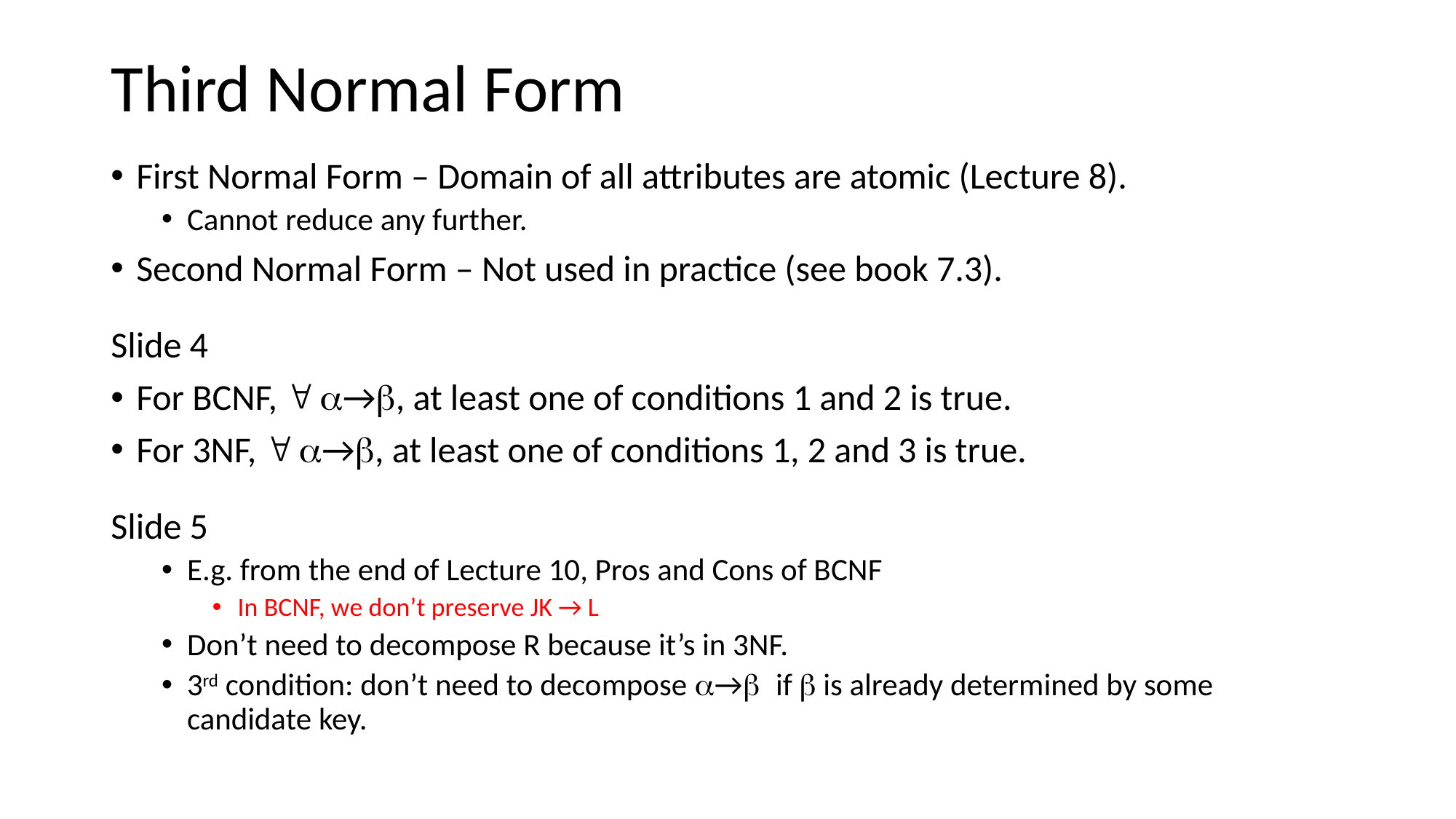

# Third Normal Form
First Normal Form – Domain of all attributes are atomic (Lecture 8).
Cannot reduce any further.
Second Normal Form – Not used in practice (see book 7.3).

Slide 4
For BCNF, ∀ α→β, at least one of conditions 1 and 2 is true.
For 3NF, ∀ α→β, at least one of conditions 1, 2 and 3 is true.

Slide 5
E.g. from the end of Lecture 10, Pros and Cons of BCNF
In BCNF, we don’t preserve JK → L
Don’t need to decompose R because it’s in 3NF.
3rd condition: don’t need to decompose α→β if β is already determined by some candidate key.